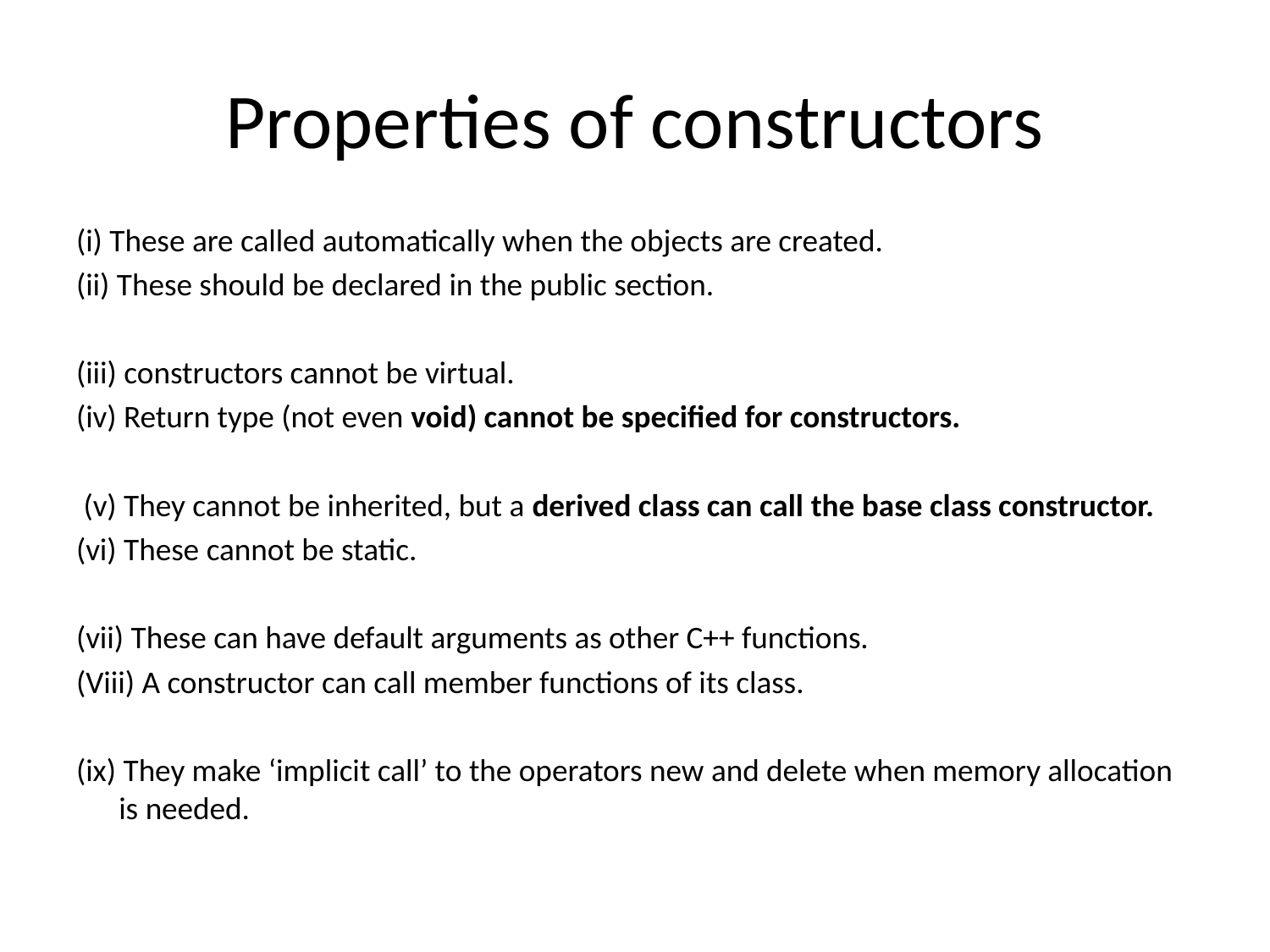

# Properties of constructors

(i) These are called automatically when the objects are created.
(ii) These should be declared in the public section.

(iii) constructors cannot be virtual.
(iv) Return type (not even void) cannot be specified for constructors.

 (v) They cannot be inherited, but a derived class can call the base class constructor.
(vi) These cannot be static.

(vii) These can have default arguments as other C++ functions.
(Viii) A constructor can call member functions of its class.

(ix) They make ‘implicit call’ to the operators new and delete when memory allocation is needed.